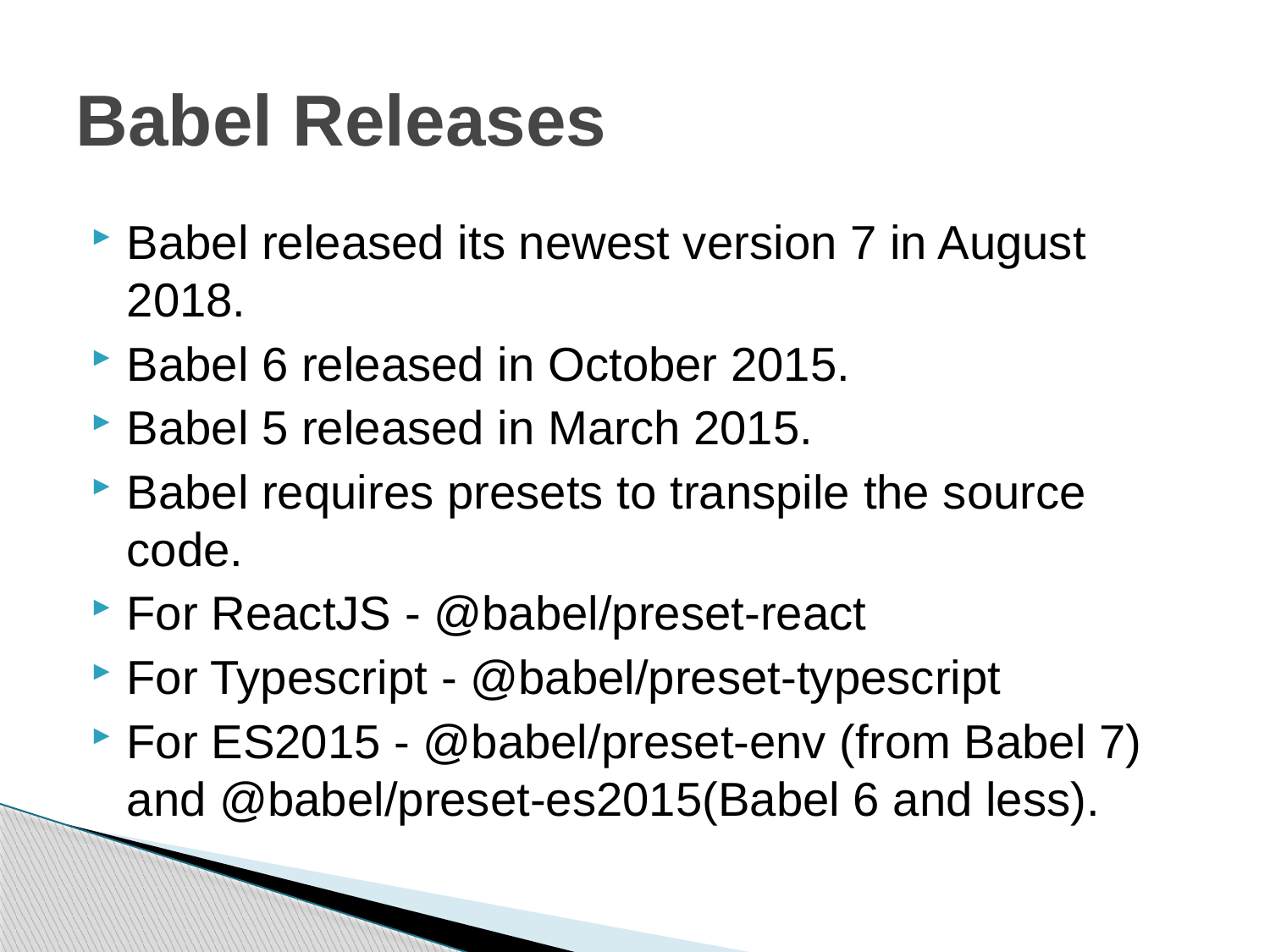

# Babel Releases
Babel released its newest version 7 in August 2018.
Babel 6 released in October 2015.
Babel 5 released in March 2015.
Babel requires presets to transpile the source code.
For ReactJS - @babel/preset-react
For Typescript - @babel/preset-typescript
For ES2015 - @babel/preset-env (from Babel 7) and @babel/preset-es2015(Babel 6 and less).